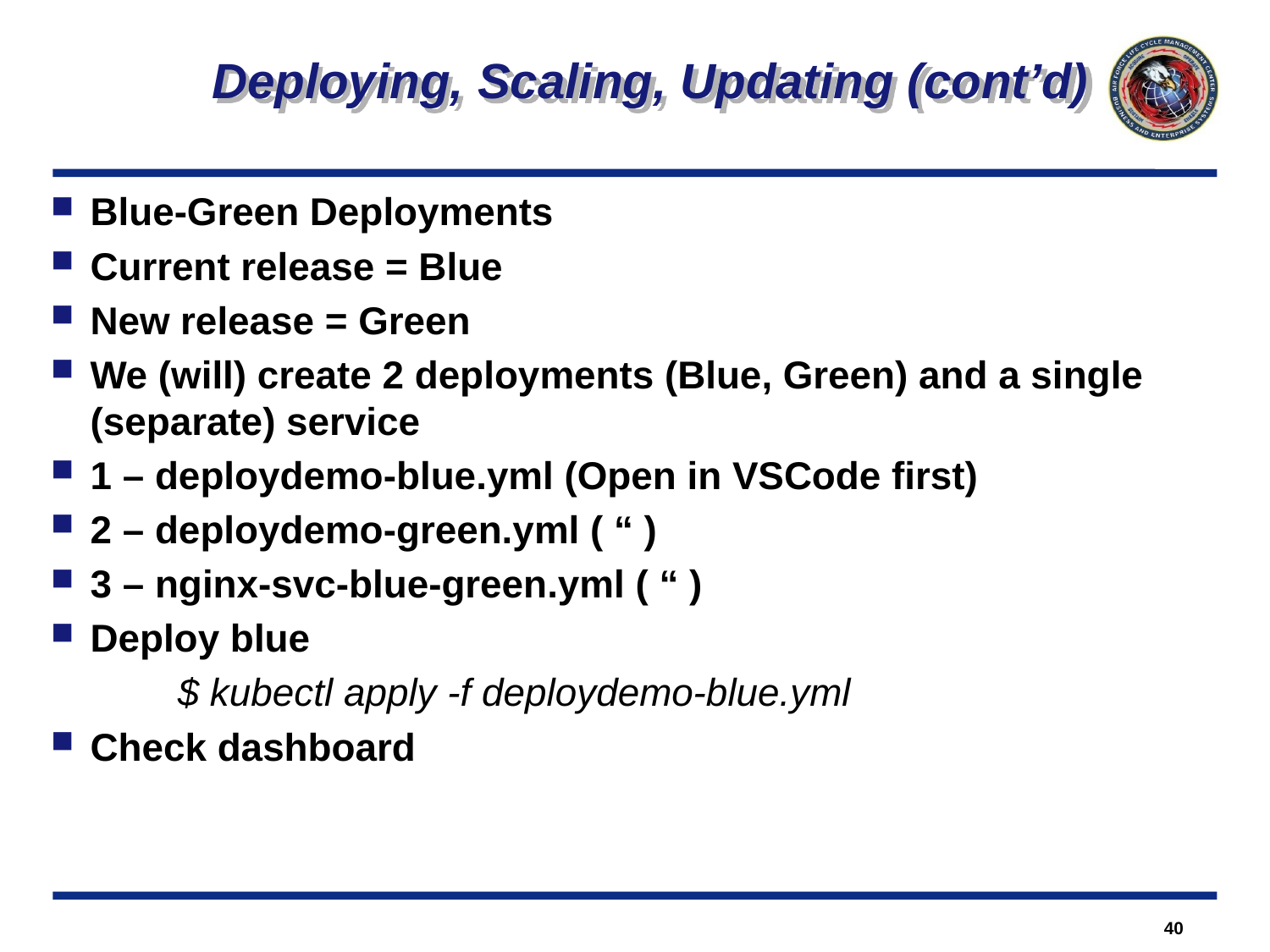

Deploying, Scaling, Updating (cont’d)
Blue-Green Deployments
Current release = Blue
New release = Green
We (will) create 2 deployments (Blue, Green) and a single (separate) service
1 – deploydemo-blue.yml (Open in VSCode first)
2 – deploydemo-green.yml ( “ )
3 – nginx-svc-blue-green.yml ( “ )
Deploy blue
	$ kubectl apply -f deploydemo-blue.yml
Check dashboard